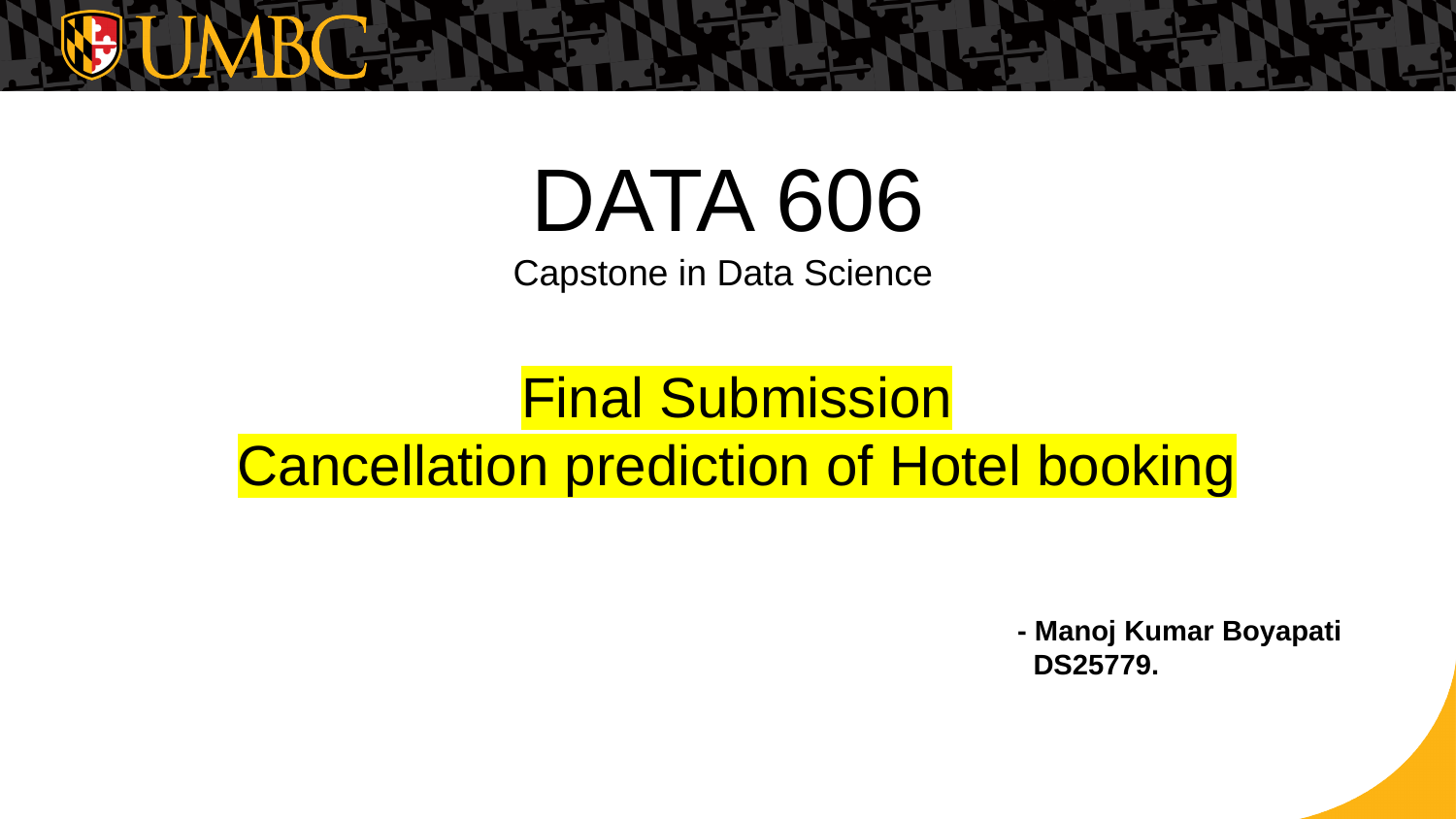

# DATA 606 Capstone in Data Science
Final Submission
Cancellation prediction of Hotel booking
           - Manoj Kumar Boyapati
             DS25779.